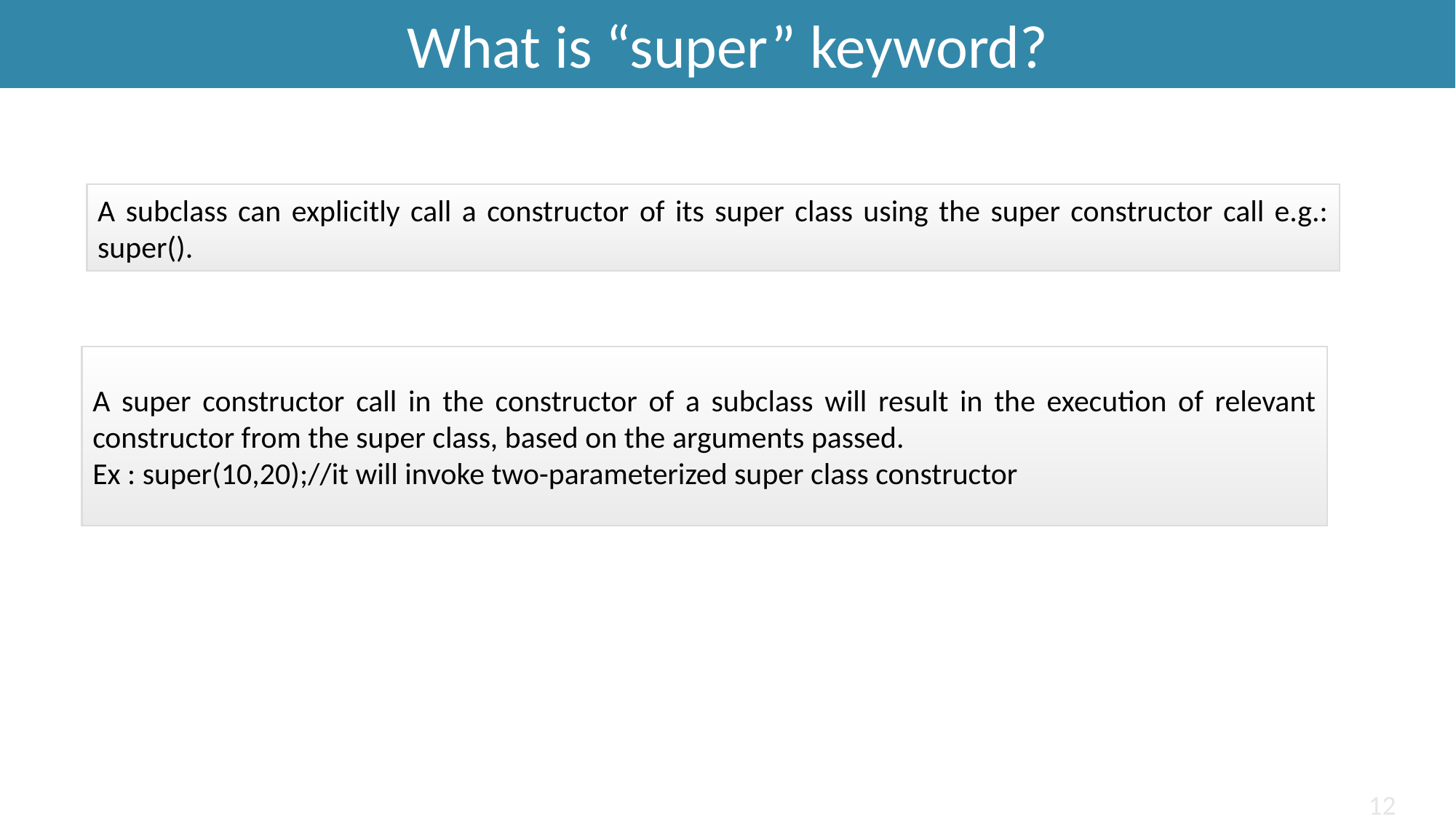

What is “super” keyword?

A subclass can explicitly call a constructor of its super class using the super constructor call e.g.: super().

A super constructor call in the constructor of a subclass will result in the execution of relevant constructor from the super class, based on the arguments passed.
Ex : super(10,20);//it will invoke two-parameterized super class constructor